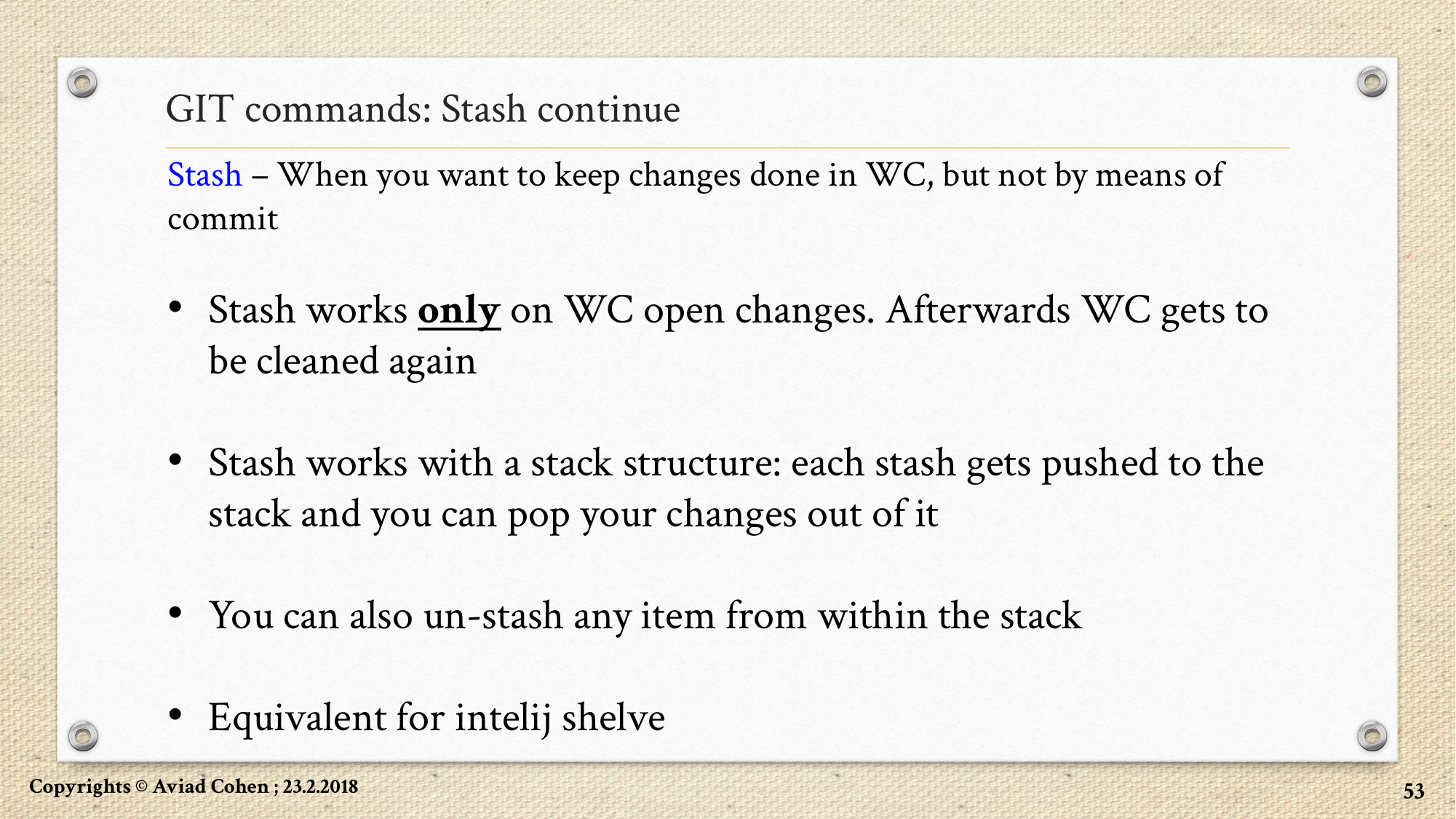

# GIT commands: Stash continue
Stash – When you want to keep changes done in WC, but not by means of commit

Stash works only on WC open changes. Afterwards WC gets to be cleaned again

Stash works with a stack structure: each stash gets pushed to the stack and you can pop your changes out of it

You can also un-stash any item from within the stack

Equivalent for intelij shelve
Copyrights © Aviad Cohen ; 23.2.2018
53